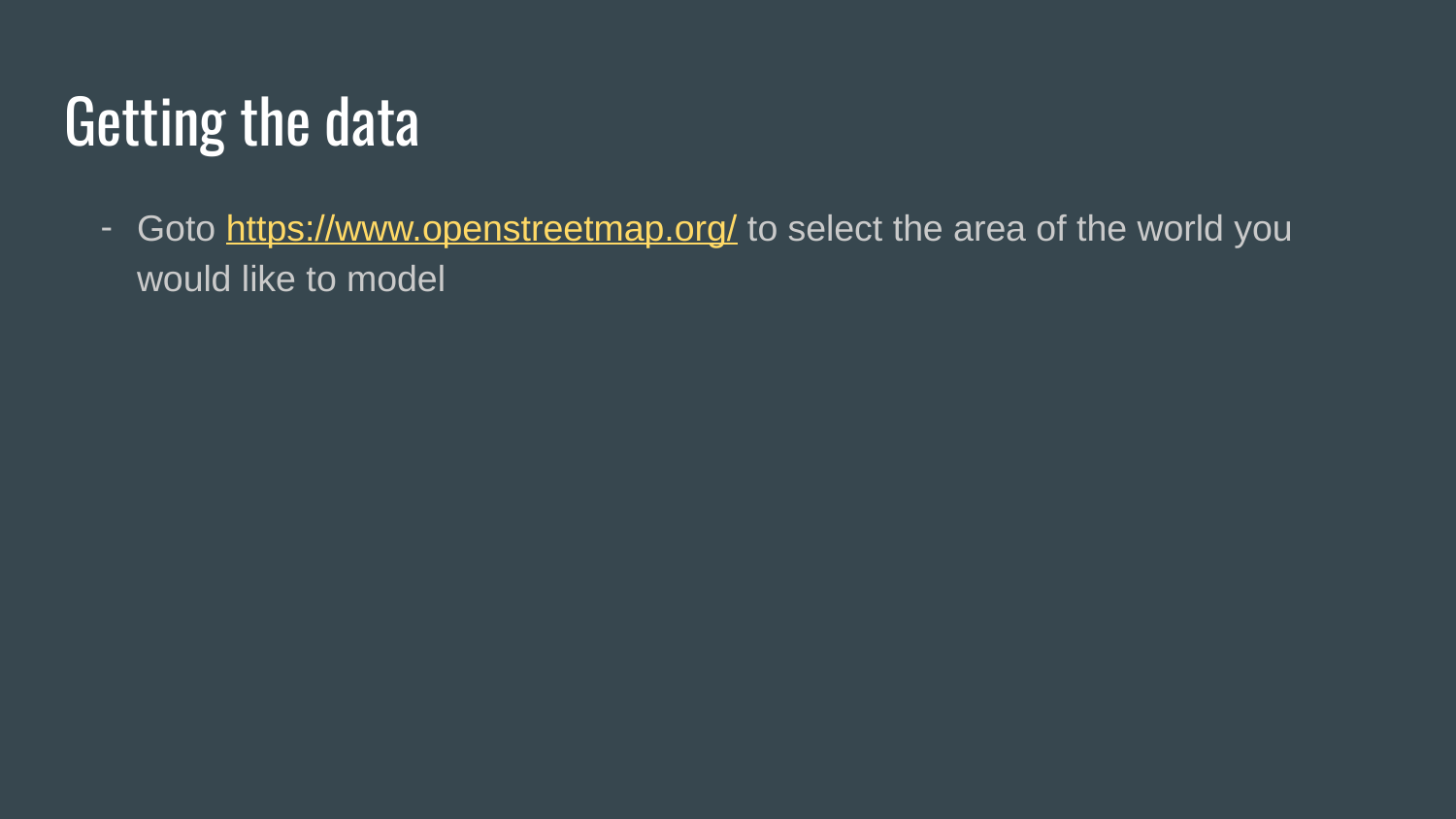

# Getting the data
Goto https://www.openstreetmap.org/ to select the area of the world you would like to model